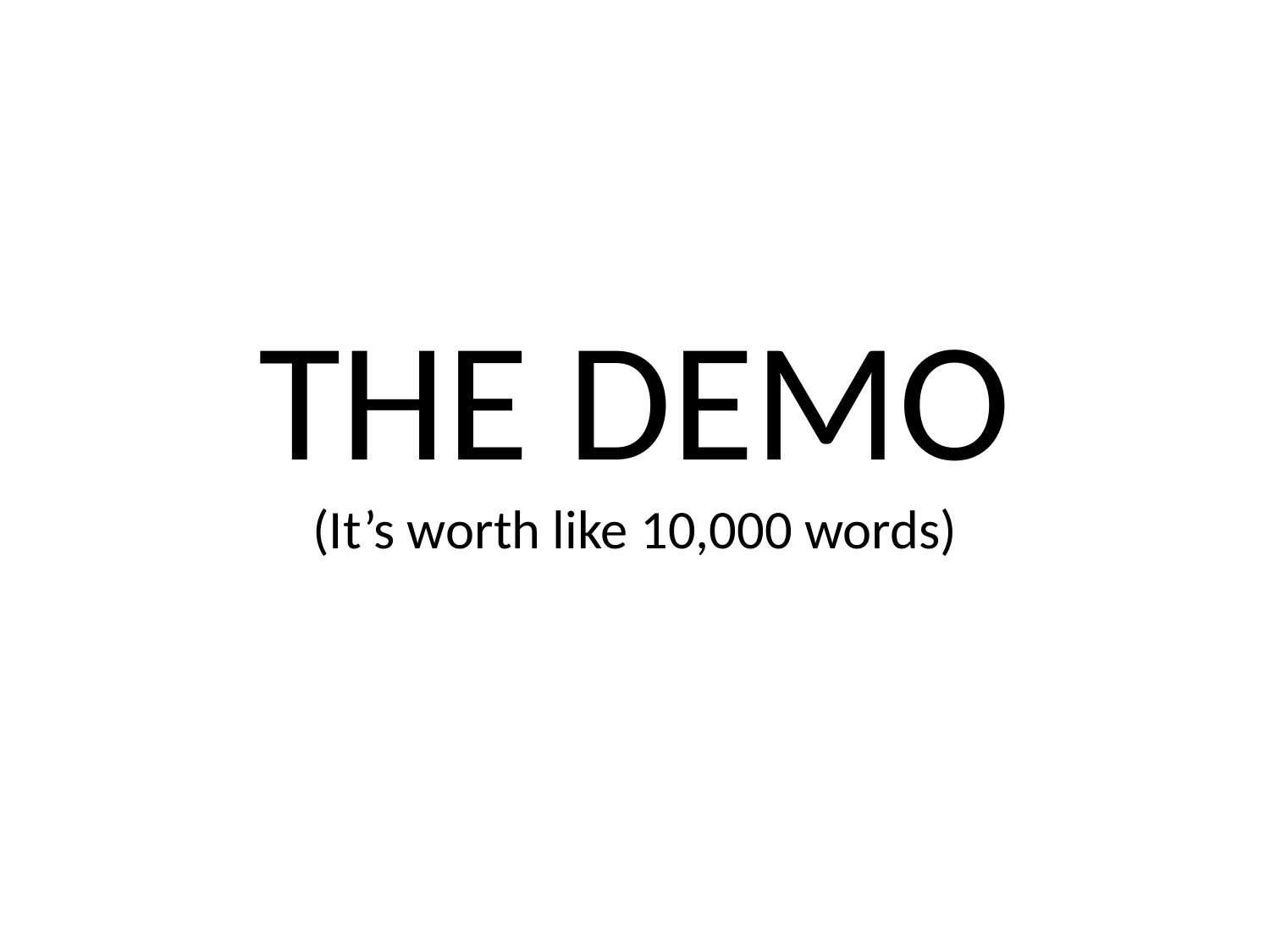

# THE DEMO (It’s worth like 10,000 words)